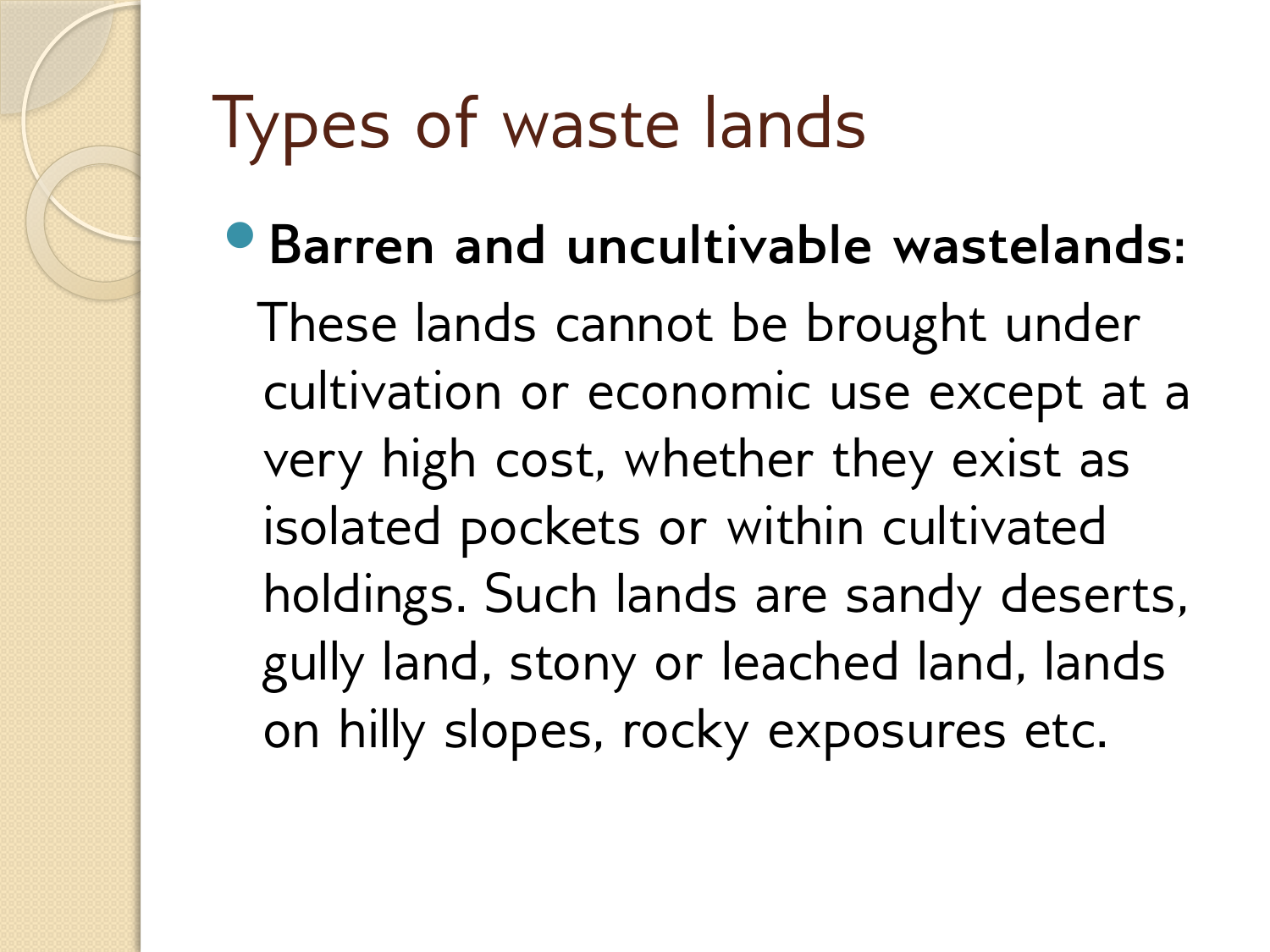

# Types of waste lands
Barren and uncultivable wastelands:
  These lands cannot be brought under cultivation or economic use except at a very high cost, whether they exist as isolated pockets or within cultivated holdings. Such lands are sandy deserts, gully land, stony or leached land, lands on hilly slopes, rocky exposures etc.